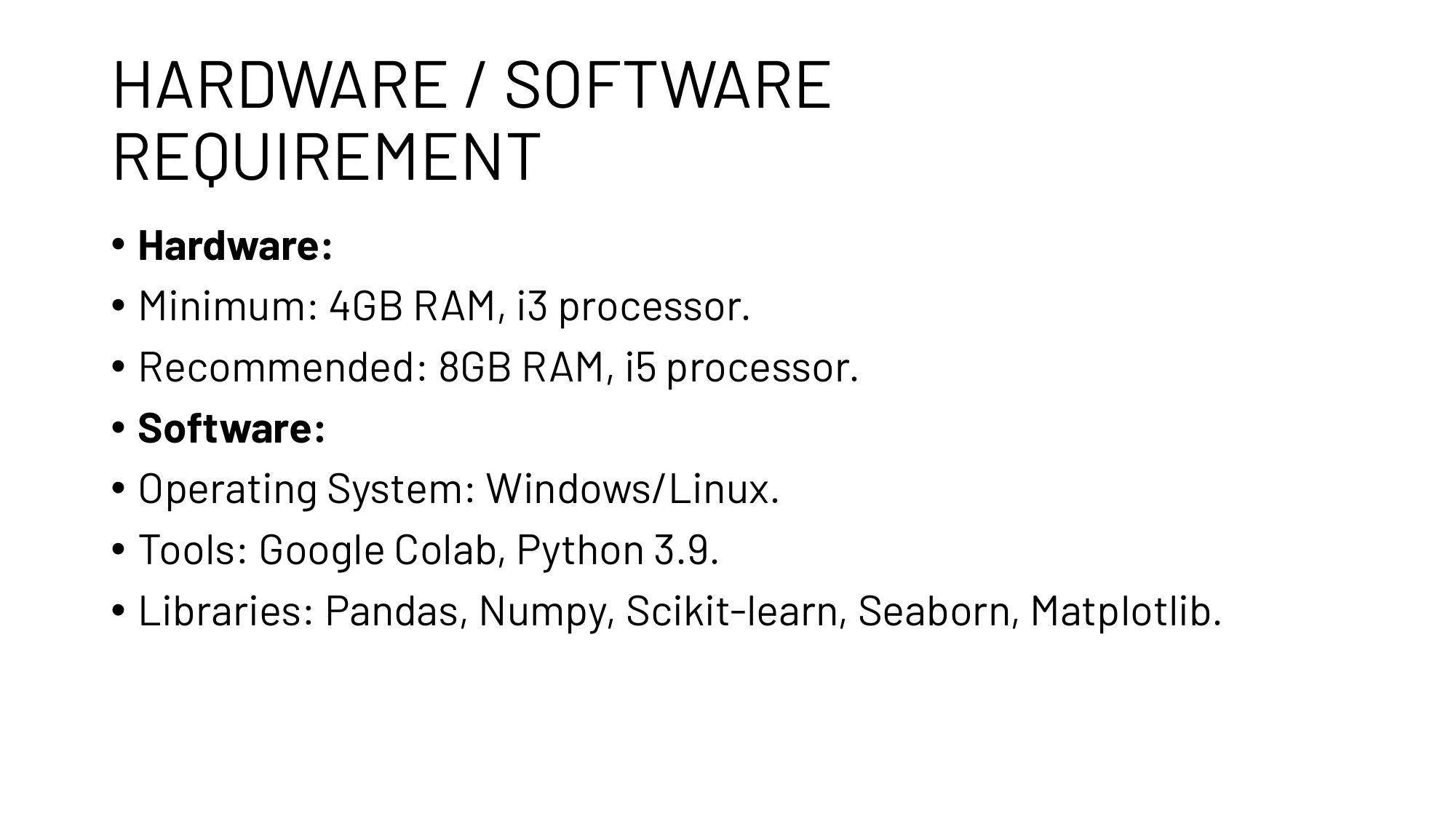

# HARDWARE / SOFTWARE REQUIREMENT
Hardware:
Minimum: 4GB RAM, i3 processor.
Recommended: 8GB RAM, i5 processor.
Software:
Operating System: Windows/Linux.
Tools: Google Colab, Python 3.9.
Libraries: Pandas, Numpy, Scikit-learn, Seaborn, Matplotlib.